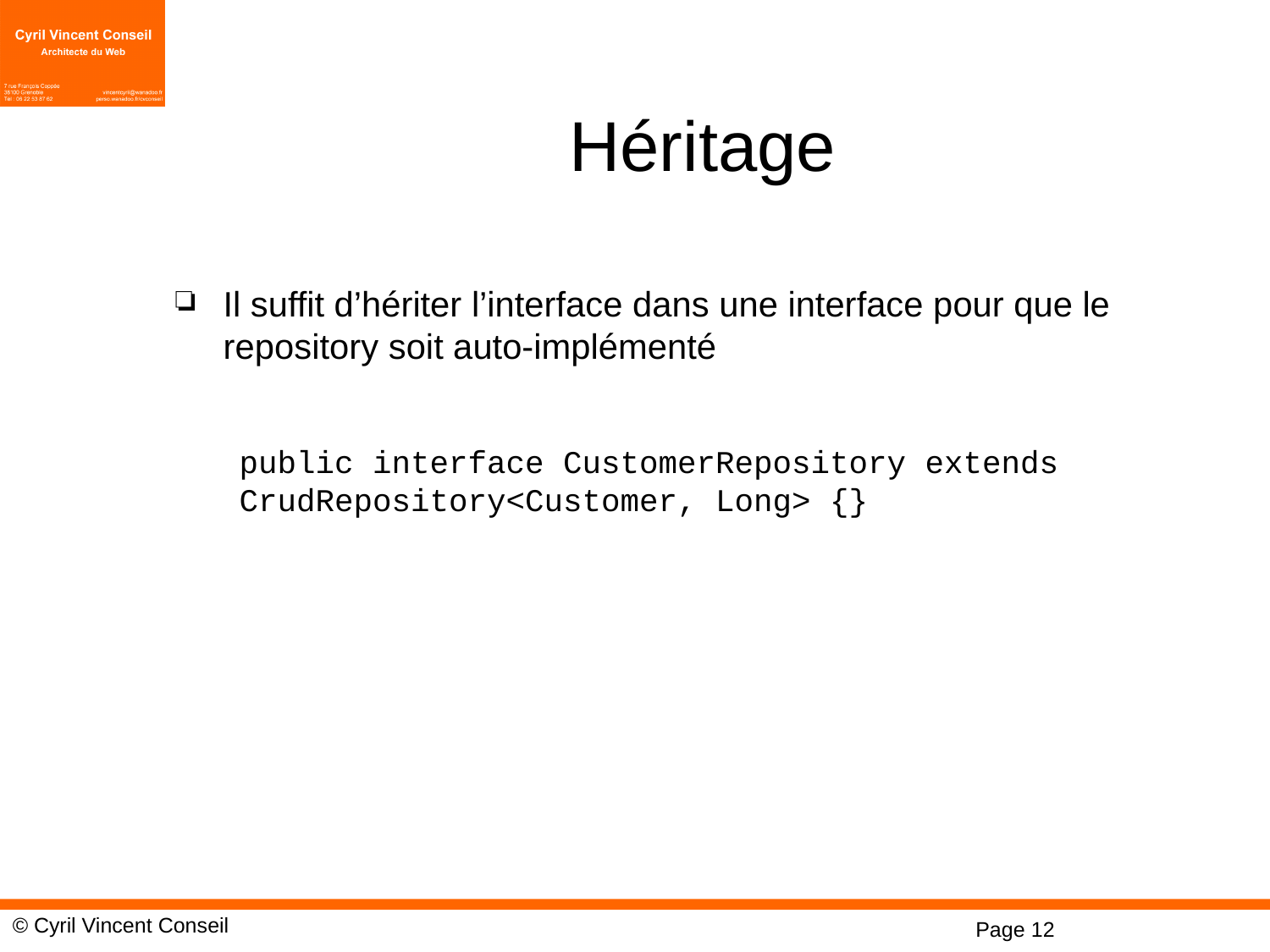

# Héritage
Il suffit d’hériter l’interface dans une interface pour que le repository soit auto-implémenté

public interface CustomerRepository extends CrudRepository<Customer, Long> {}